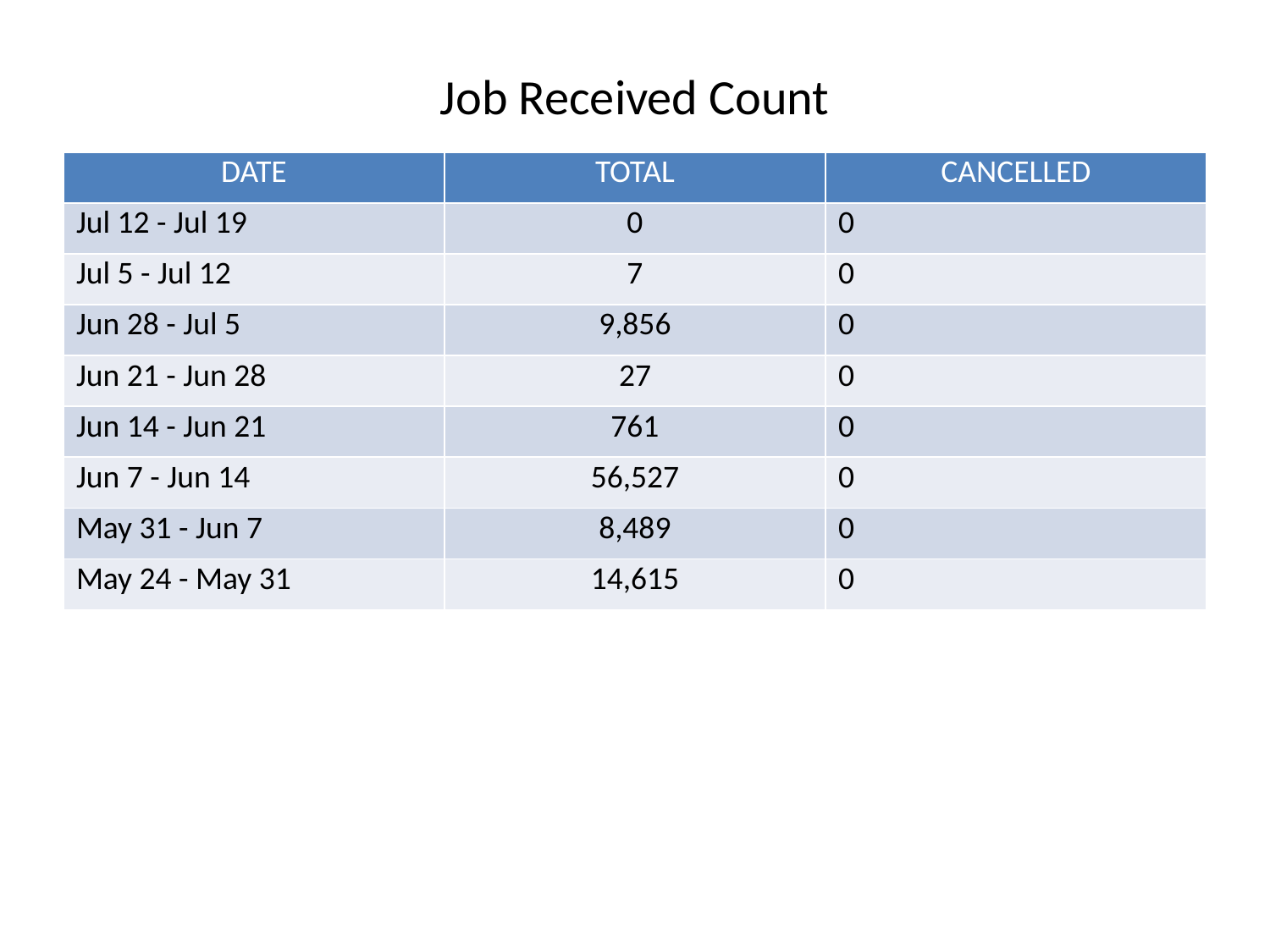

Job Received Count
| DATE | TOTAL | CANCELLED |
| --- | --- | --- |
| Jul 12 - Jul 19 | 0 | 0 |
| Jul 5 - Jul 12 | 7 | 0 |
| Jun 28 - Jul 5 | 9,856 | 0 |
| Jun 21 - Jun 28 | 27 | 0 |
| Jun 14 - Jun 21 | 761 | 0 |
| Jun 7 - Jun 14 | 56,527 | 0 |
| May 31 - Jun 7 | 8,489 | 0 |
| May 24 - May 31 | 14,615 | 0 |